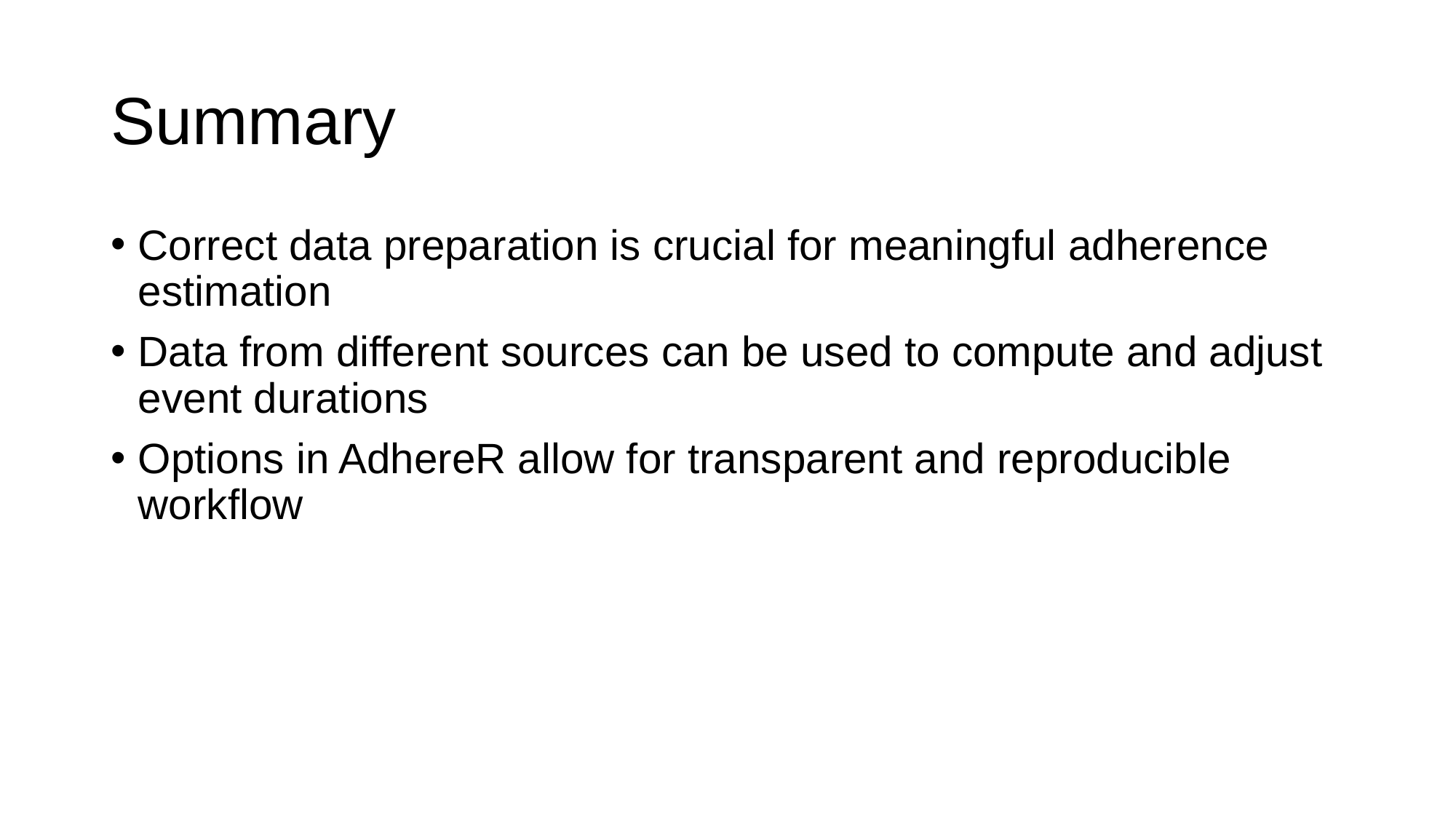

# Summary
Correct data preparation is crucial for meaningful adherence estimation
Data from different sources can be used to compute and adjust event durations
Options in AdhereR allow for transparent and reproducible workflow